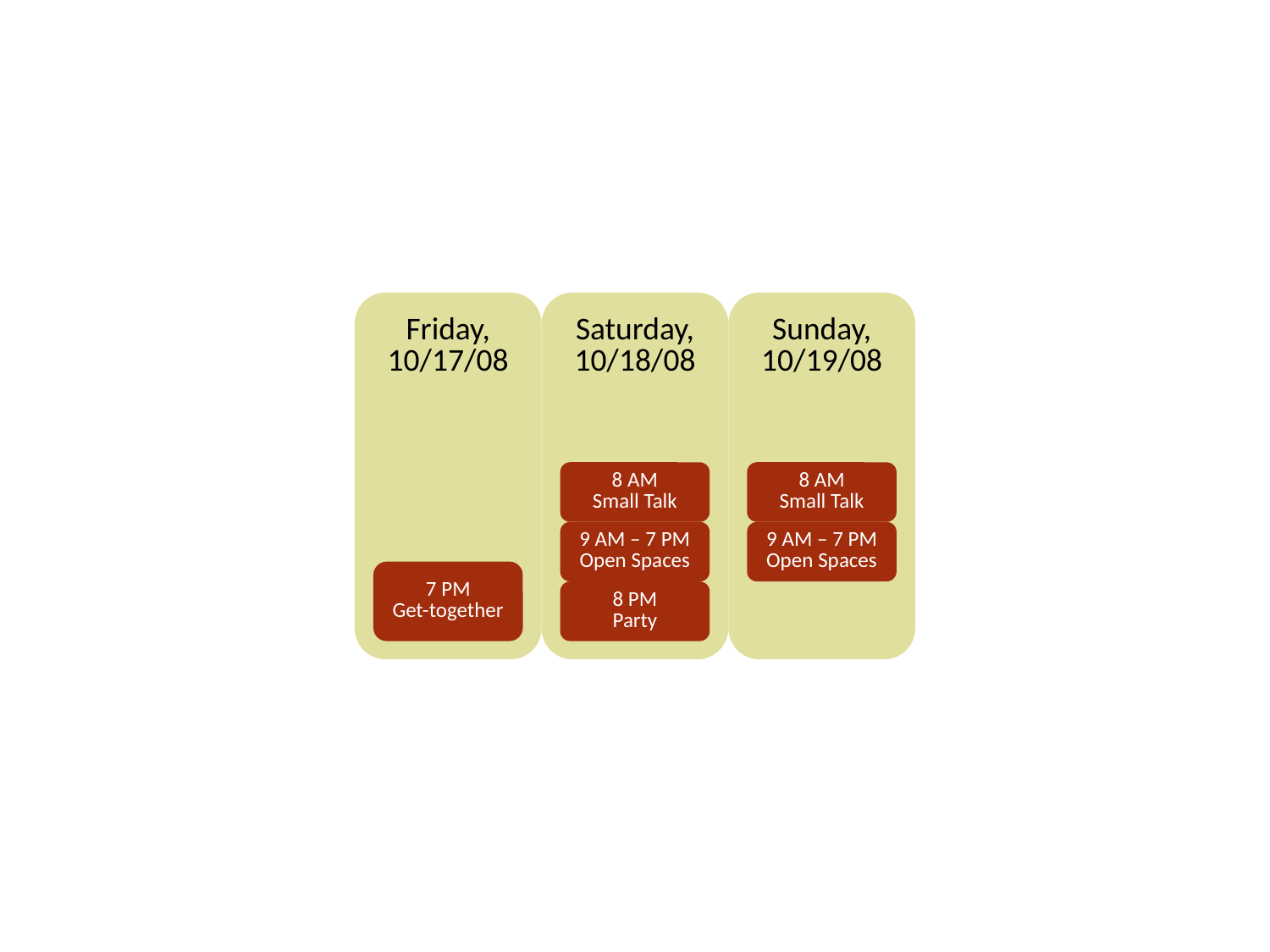

Friday, 10/17/08
7 PM
Get-together
Saturday, 10/18/08
8 AM
Small Talk
9 AM – 7 PM
Open Spaces
8 PM
Party
Sunday, 10/19/08
8 AM
Small Talk
9 AM – 7 PM
Open Spaces